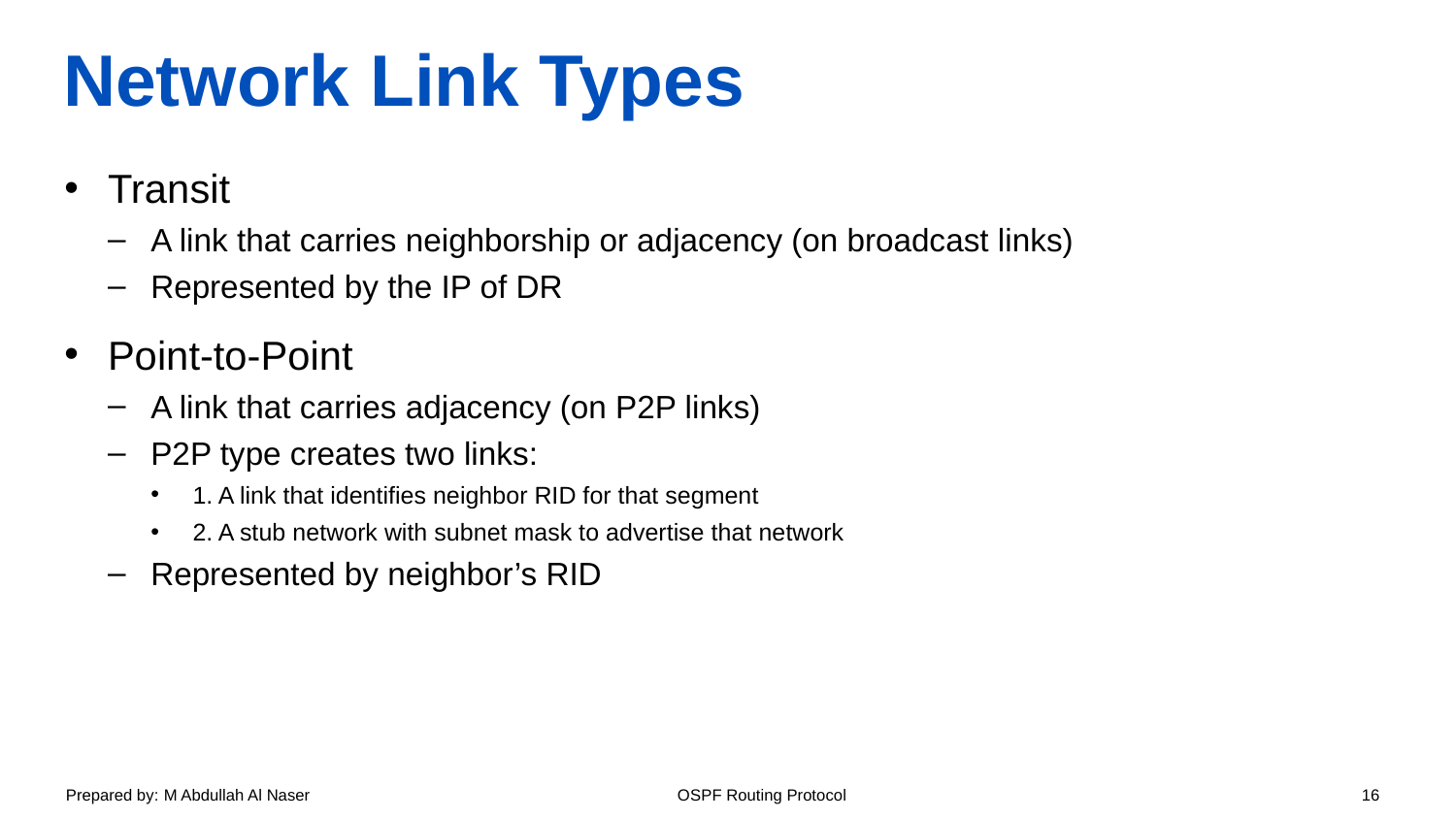

# Network Link Types
Transit
A link that carries neighborship or adjacency (on broadcast links)
Represented by the IP of DR
Point-to-Point
A link that carries adjacency (on P2P links)
P2P type creates two links:
1. A link that identifies neighbor RID for that segment
2. A stub network with subnet mask to advertise that network
Represented by neighbor’s RID